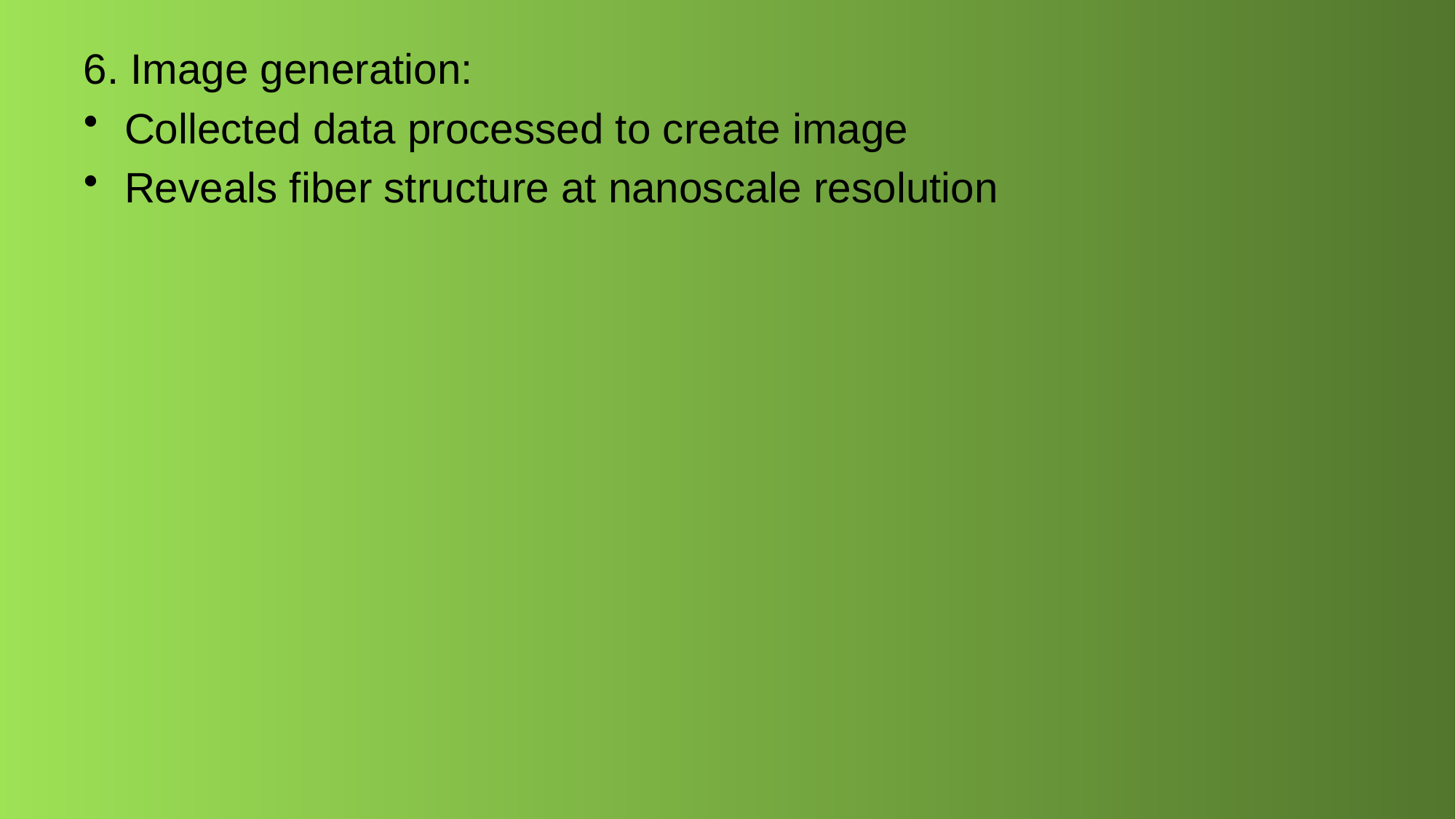

6. Image generation:
Collected data processed to create image
Reveals fiber structure at nanoscale resolution